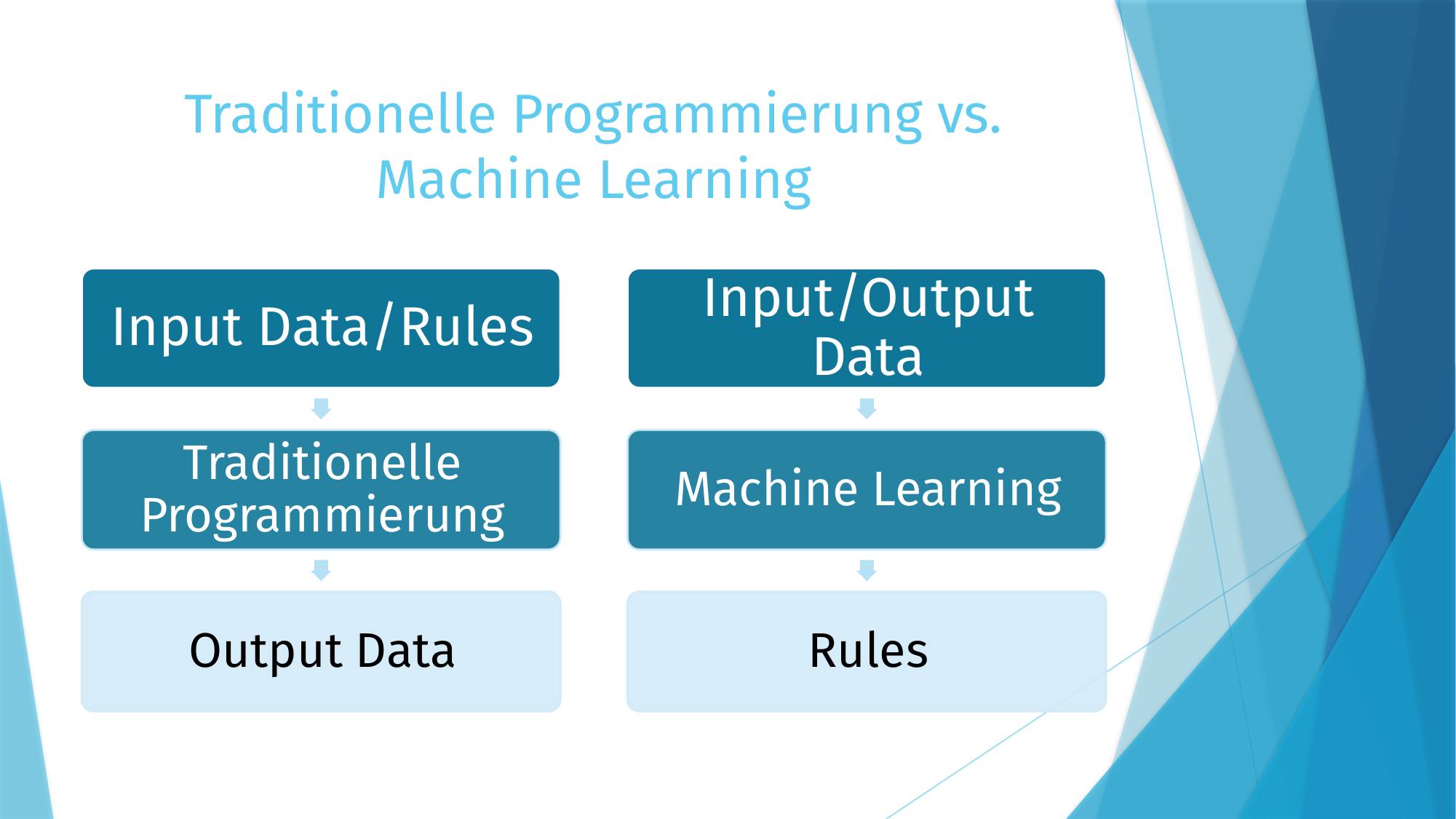

# Traditionelle Programmierung vs. Machine Learning
Input Data/Rules
Traditionelle Programmierung
Output Data
Input/Output Data
Machine Learning
Rules